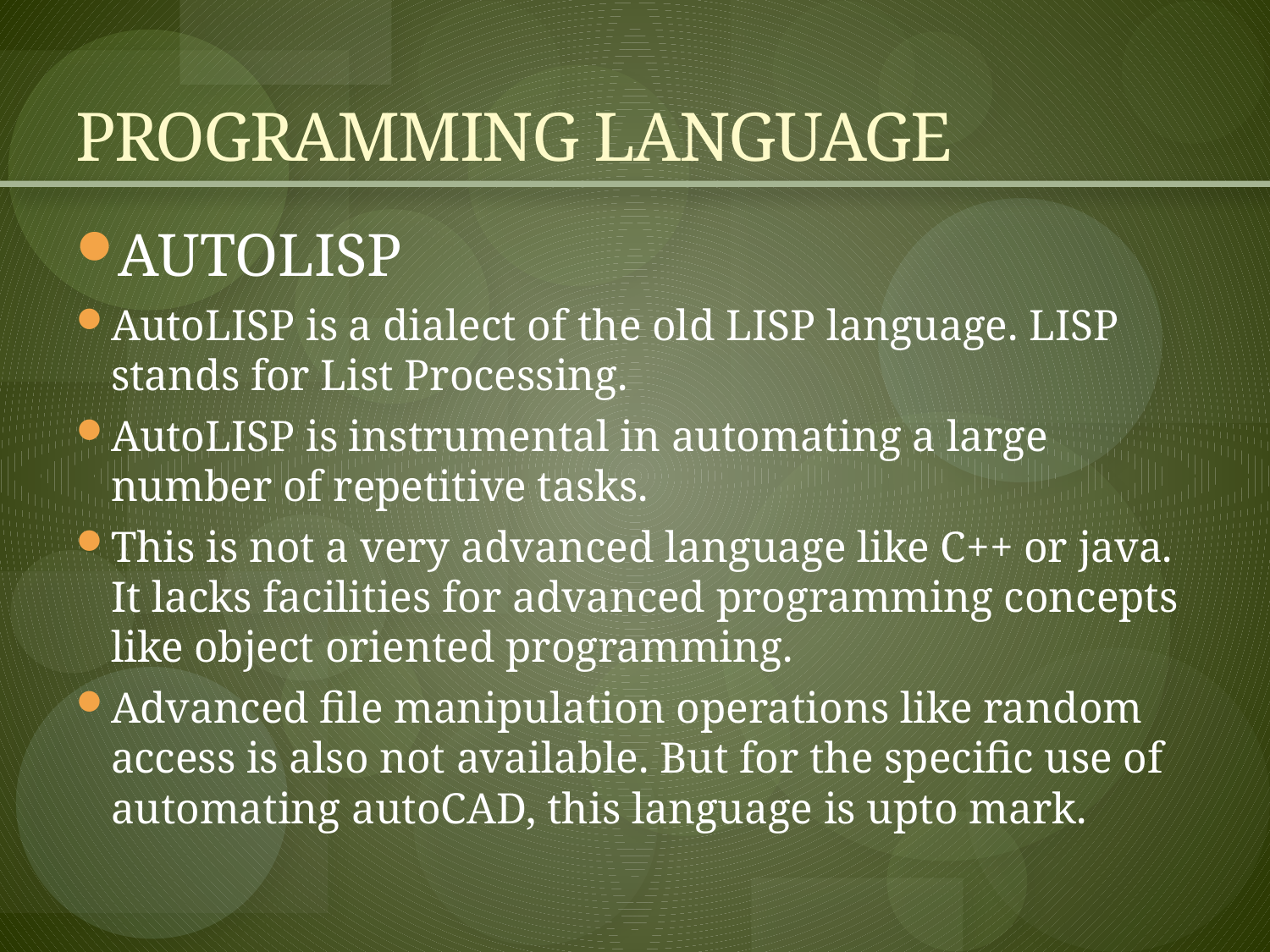

# PROGRAMMING LANGUAGE
AUTOLISP
AutoLISP is a dialect of the old LISP language. LISP stands for List Processing.
AutoLISP is instrumental in automating a large number of repetitive tasks.
This is not a very advanced language like C++ or java. It lacks facilities for advanced programming concepts like object oriented programming.
Advanced file manipulation operations like random access is also not available. But for the specific use of automating autoCAD, this language is upto mark.